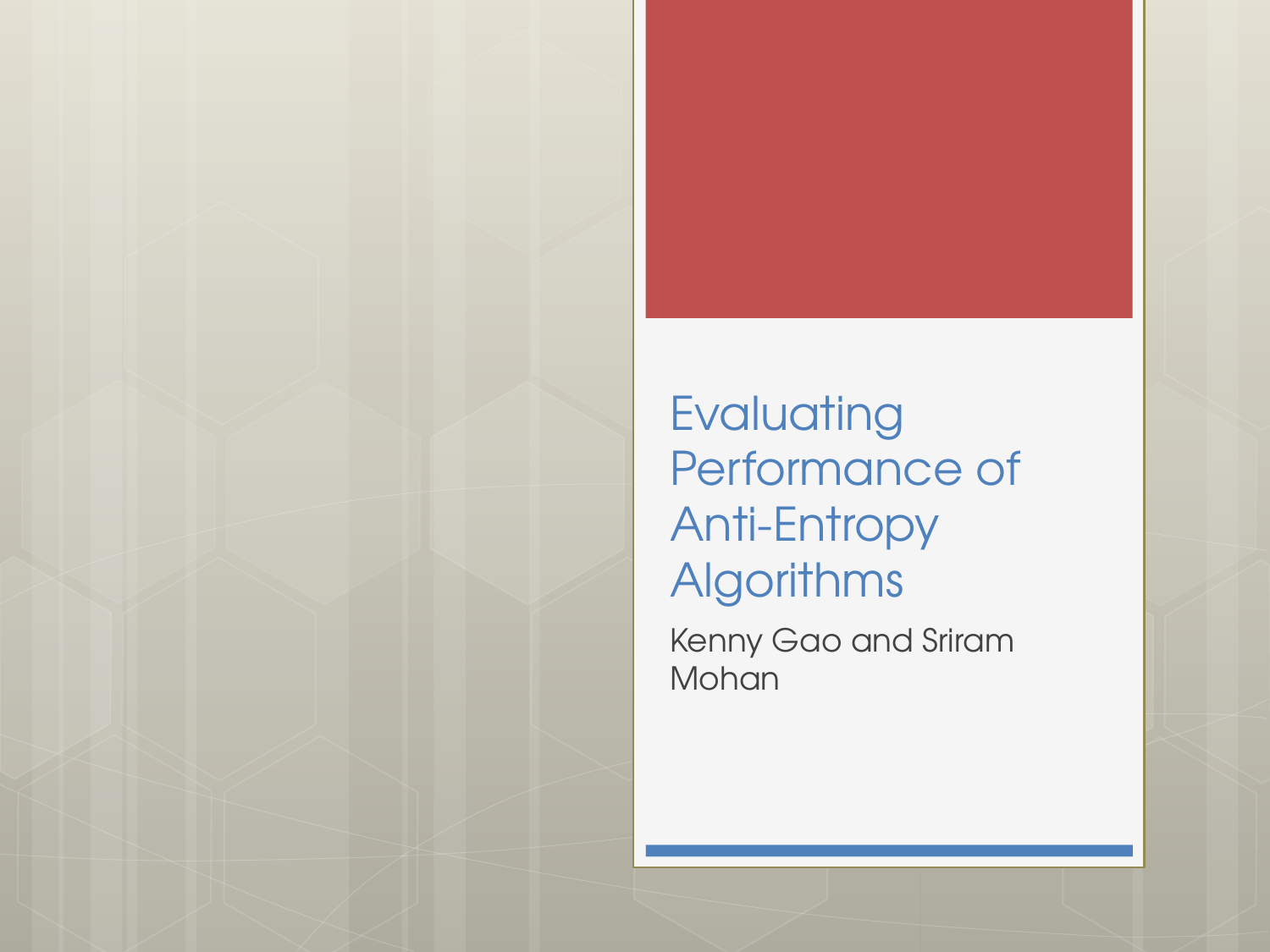

# Evaluating Performance of Anti-Entropy Algorithms
Kenny Gao and Sriram Mohan